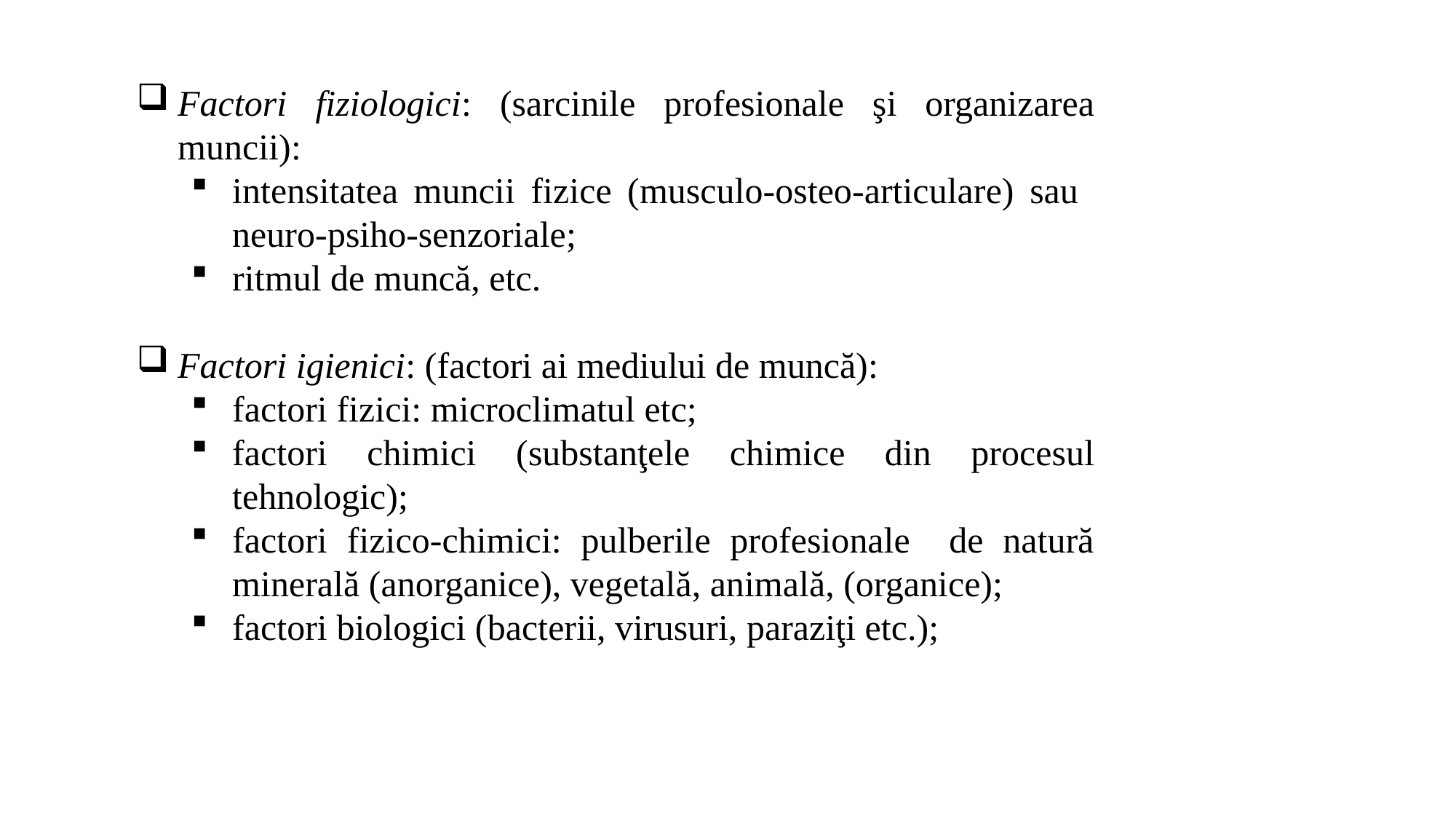

Factori fiziologici: (sarcinile profesionale şi organizarea muncii):
intensitatea muncii fizice (musculo-osteo-articulare) sau  neuro-psiho-senzoriale;
ritmul de muncă, etc.

Factori igienici: (factori ai mediului de muncă):
factori fizici: microclimatul etc;
factori chimici (substanţele chimice din procesul tehnologic);
factori fizico-chimici: pulberile profesionale  de natură minerală (anorganice), vegetală, animală, (organice);
factori biologici (bacterii, virusuri, paraziţi etc.);